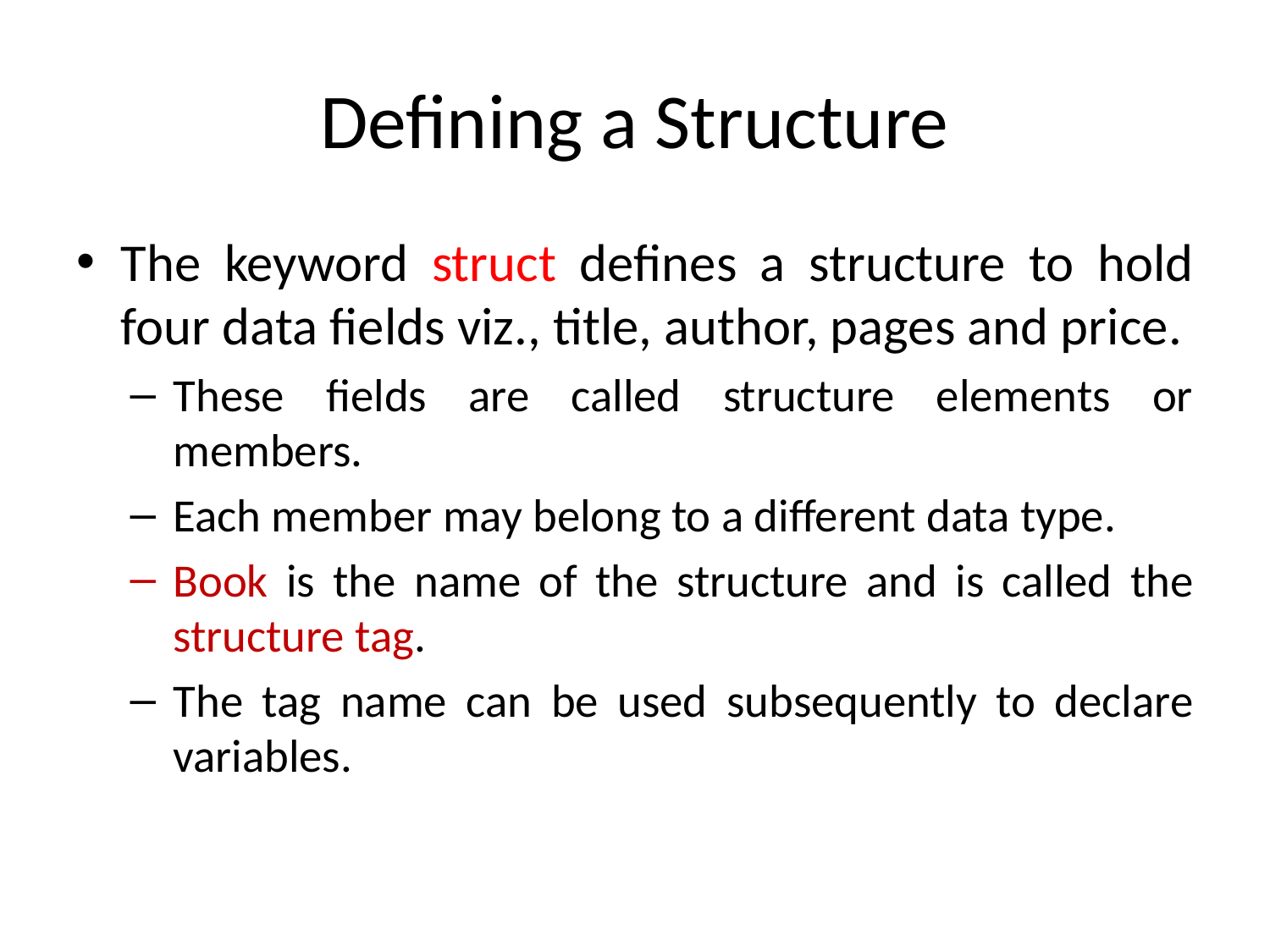

# Defining a Structure
The keyword struct defines a structure to hold four data fields viz., title, author, pages and price.
These fields are called structure elements or members.
Each member may belong to a different data type.
Book is the name of the structure and is called the structure tag.
The tag name can be used subsequently to declare variables.